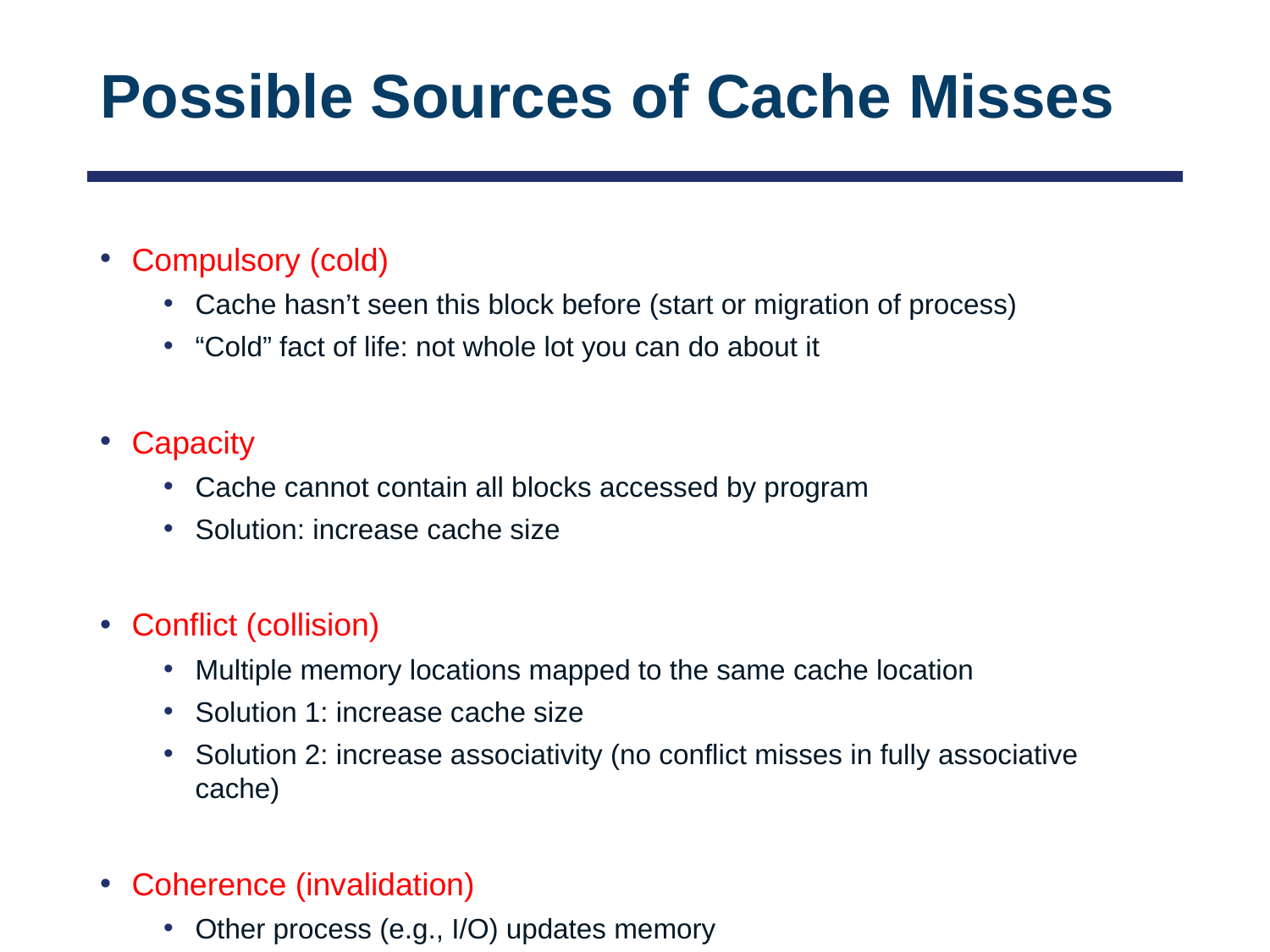

# Possible Sources of Cache Misses
Compulsory (cold)
Cache hasn’t seen this block before (start or migration of process)
“Cold” fact of life: not whole lot you can do about it

Capacity
Cache cannot contain all blocks accessed by program
Solution: increase cache size

Conflict (collision)
Multiple memory locations mapped to the same cache location
Solution 1: increase cache size
Solution 2: increase associativity (no conflict misses in fully associative cache)

Coherence (invalidation)
Other process (e.g., I/O) updates memory